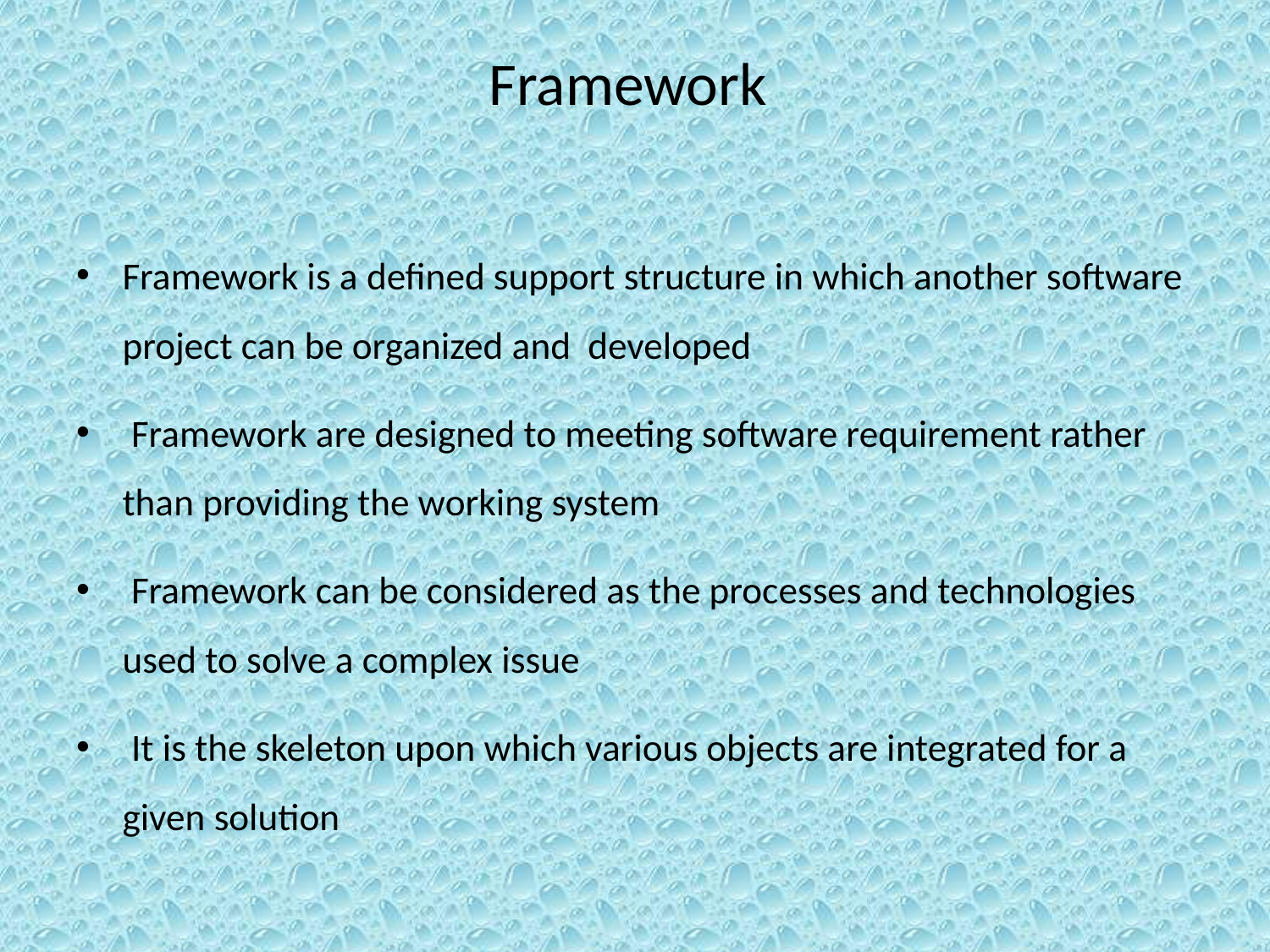

# Framework
Framework is a defined support structure in which another software project can be organized and  developed
 Framework are designed to meeting software requirement rather than providing the working system
 Framework can be considered as the processes and technologies used to solve a complex issue
 It is the skeleton upon which various objects are integrated for a given solution